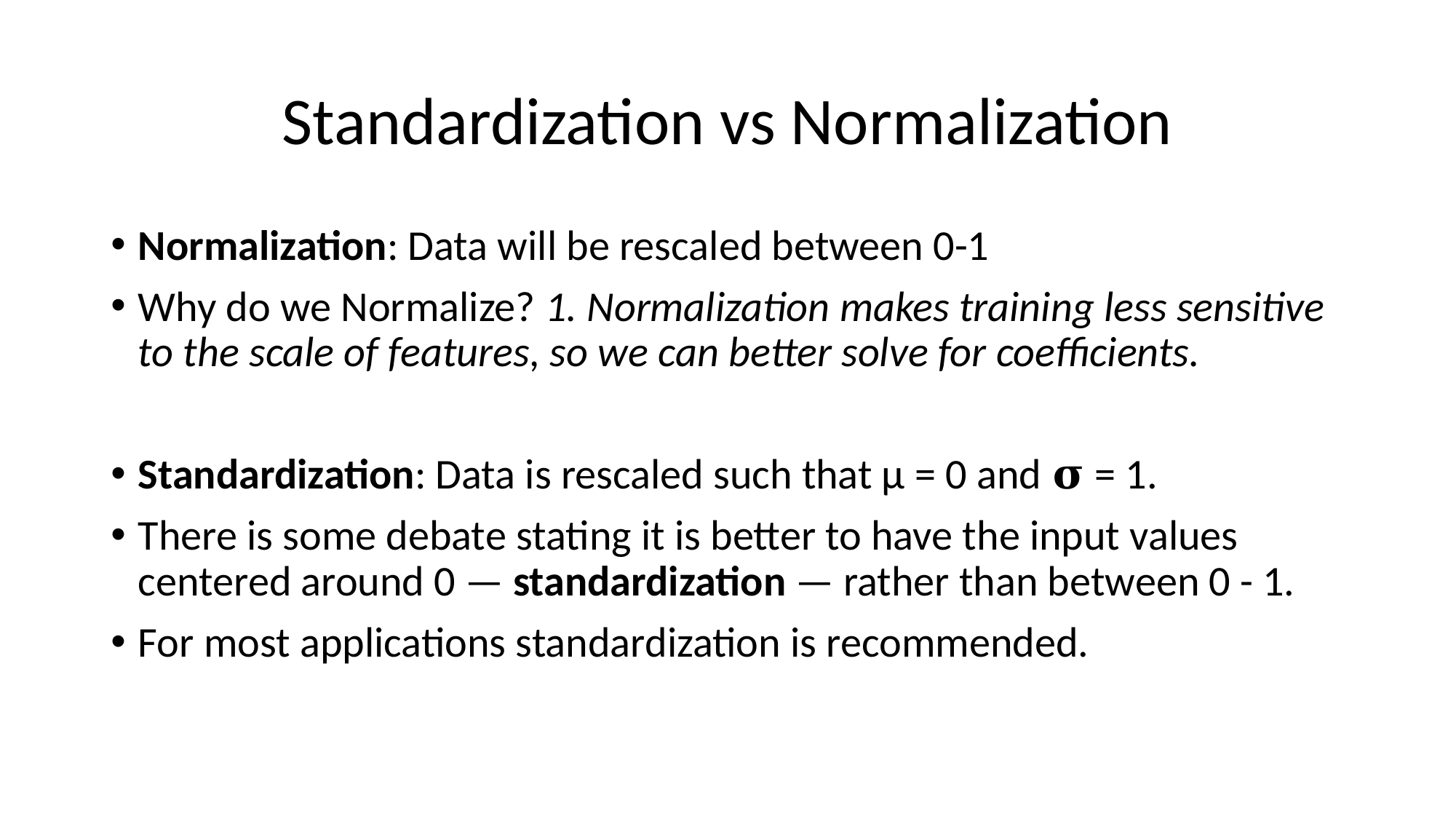

# Standardization vs Normalization
Normalization: Data will be rescaled between 0-1
Why do we Normalize? 1. Normalization makes training less sensitive to the scale of features, so we can better solve for coefficients.

Standardization: Data is rescaled such that μ = 0 and 𝛔 = 1.
There is some debate stating it is better to have the input values centered around 0 — standardization — rather than between 0 - 1.
For most applications standardization is recommended.